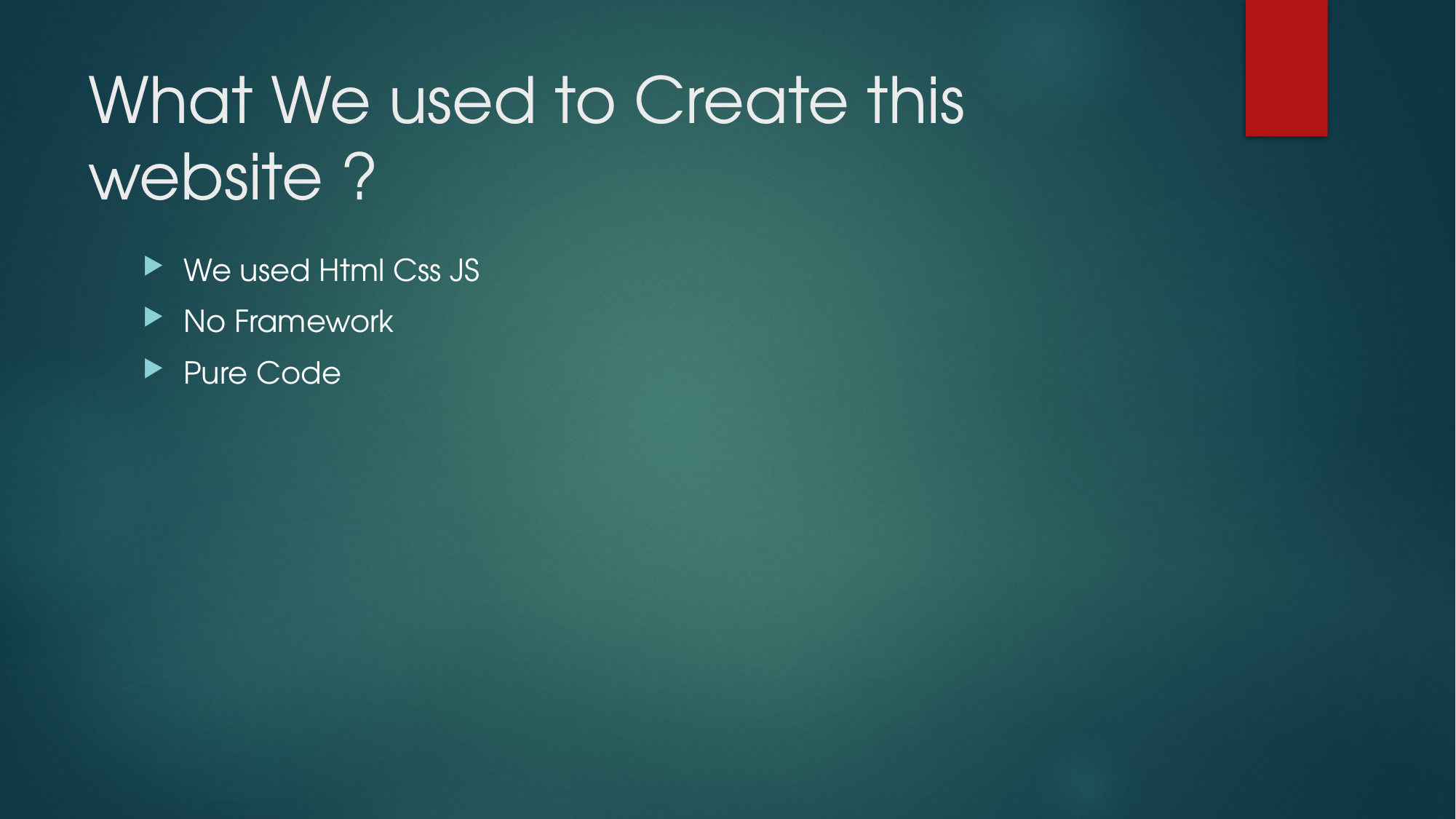

# What We used to Create this website ?
We used Html Css JS
No Framework
Pure Code